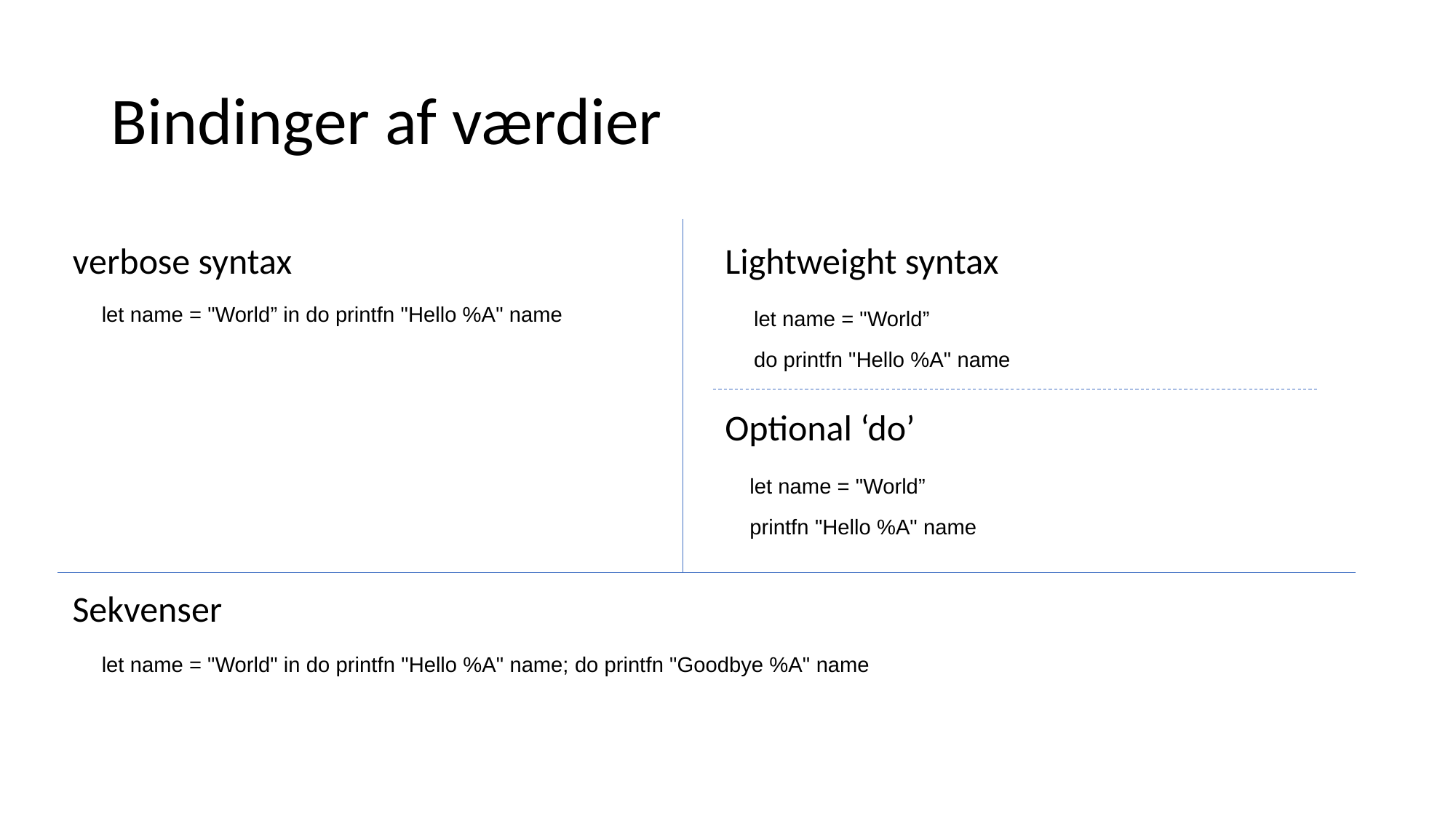

# Bindinger af værdier
verbose syntax
Lightweight syntax
let name = "World” in do printfn "Hello %A" name
let name = "World”
do printfn "Hello %A" name
Optional ‘do’
let name = "World”
printfn "Hello %A" name
Sekvenser
let name = "World" in do printfn "Hello %A" name; do printfn "Goodbye %A" name